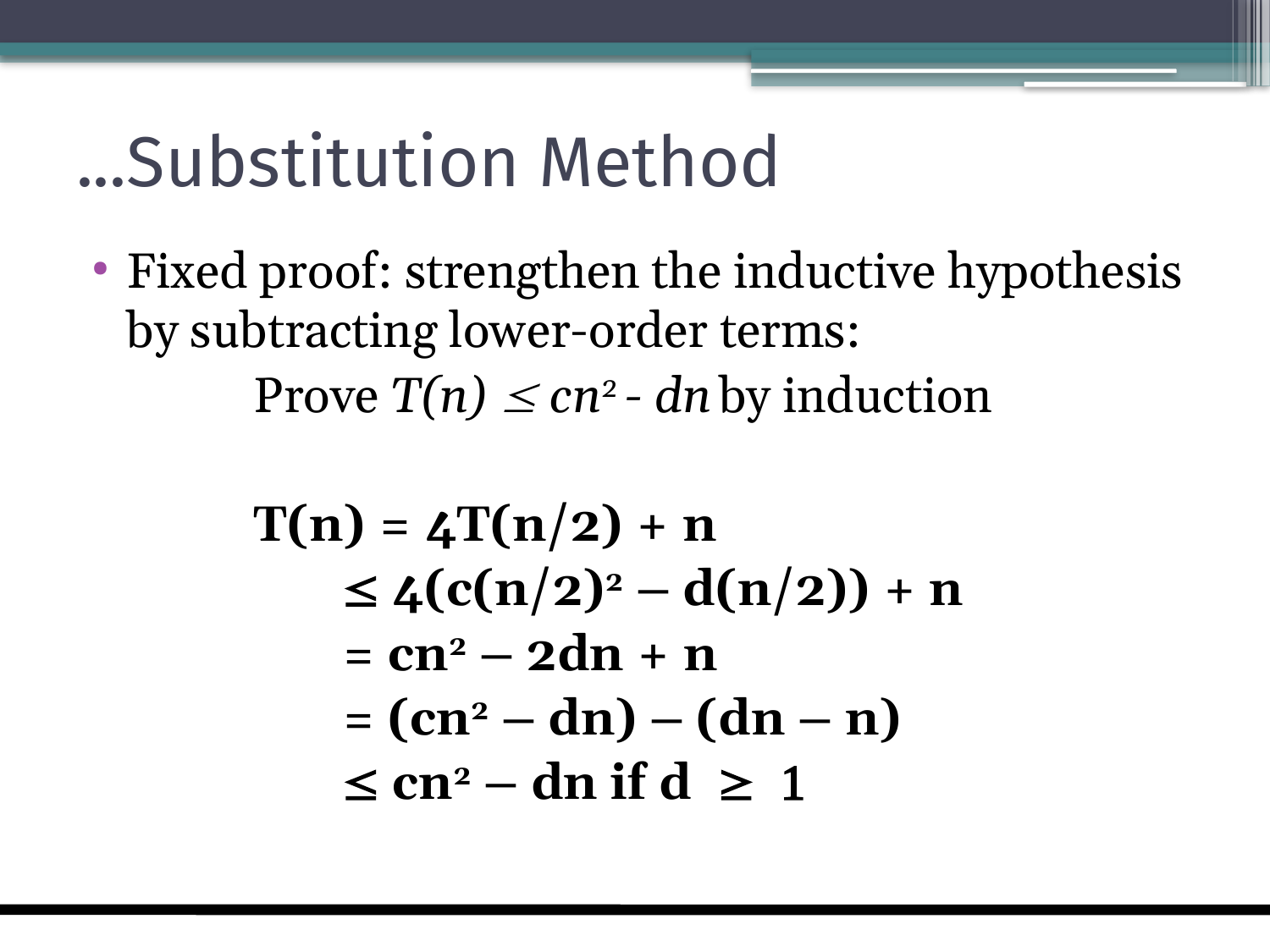

# ...Substitution Method
Fixed proof: strengthen the inductive hypothesis by subtracting lower-order terms:
		Prove T(n) ≤ cn2 - dn by induction

		T(n) = 4T(n/2) + n
		       ≤ 4(c(n/2)2 – d(n/2)) + n
		       = cn2 – 2dn + n
		       = (cn2 – dn) – (dn – n)
		       ≤ cn2 – dn if d ≥ 1